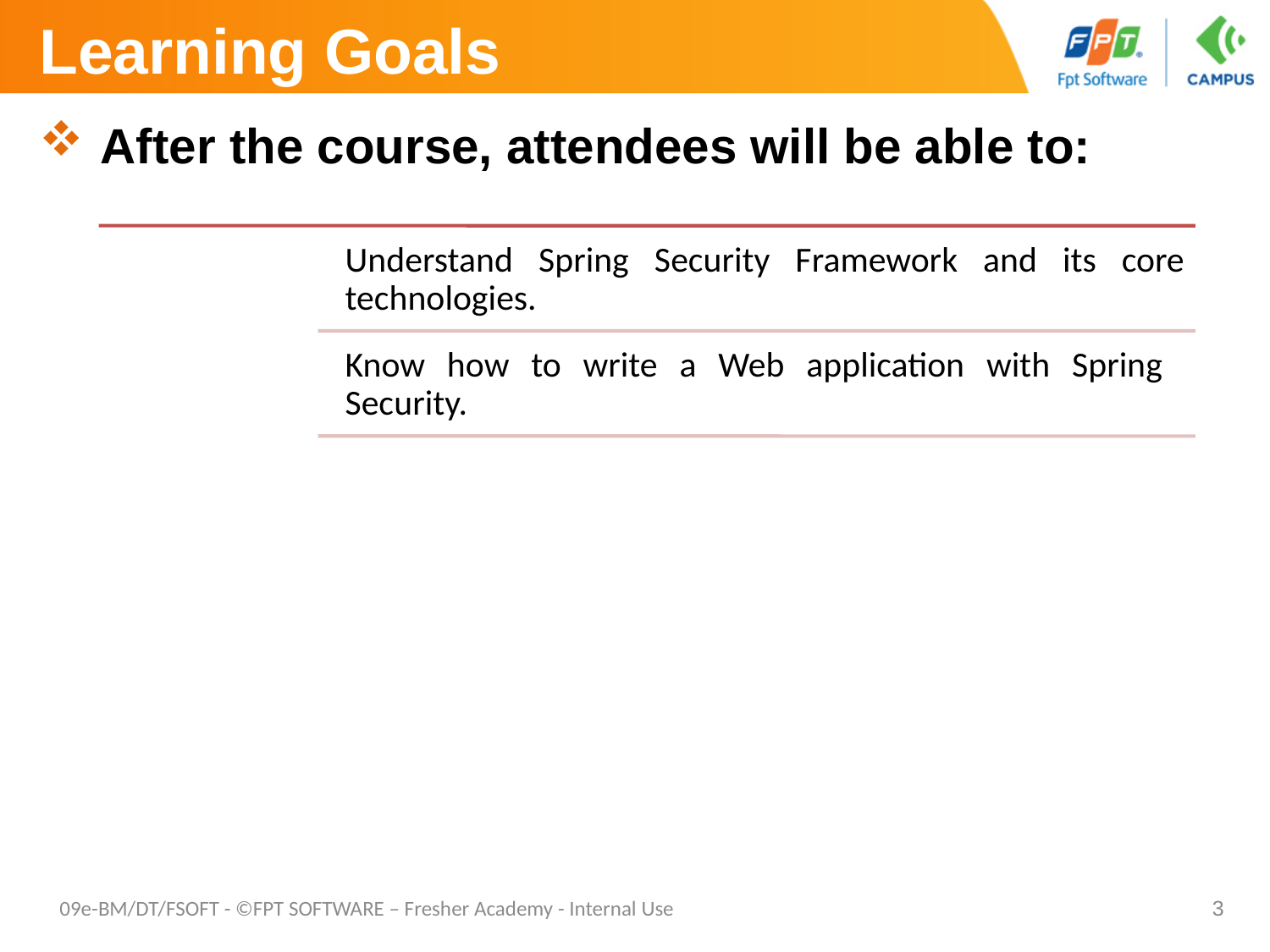

# Learning Goals
 After the course, attendees will be able to:

Understand Spring Security Framework and its core technologies.
Know how to write a Web application with Spring  Security.
09e-BM/DT/FSOFT - ©FPT SOFTWARE – Fresher Academy - Internal Use
3